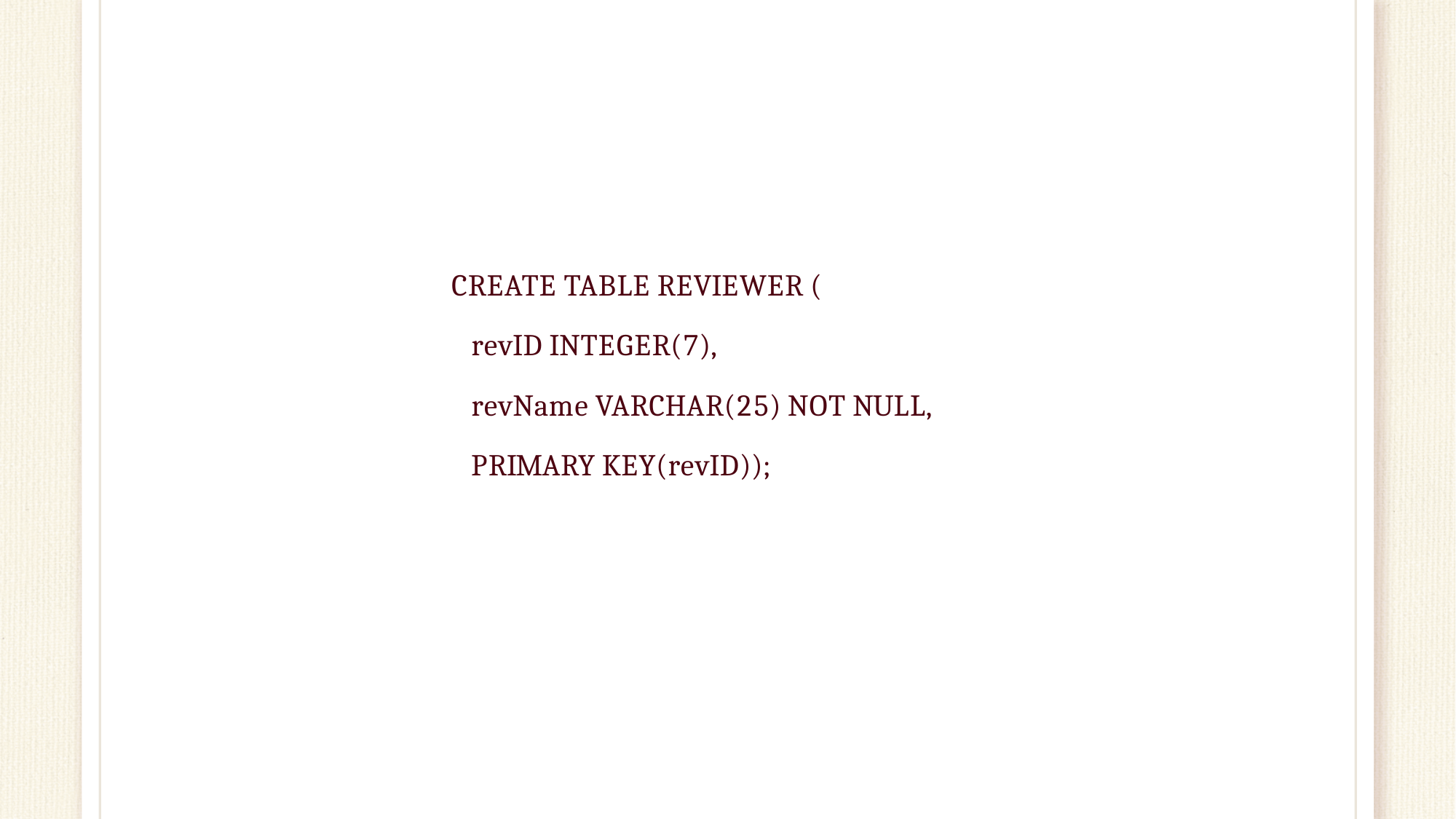

CREATE TABLE REVIEWER (
   revID INTEGER(7),
   revName VARCHAR(25) NOT NULL,
   PRIMARY KEY(revID));